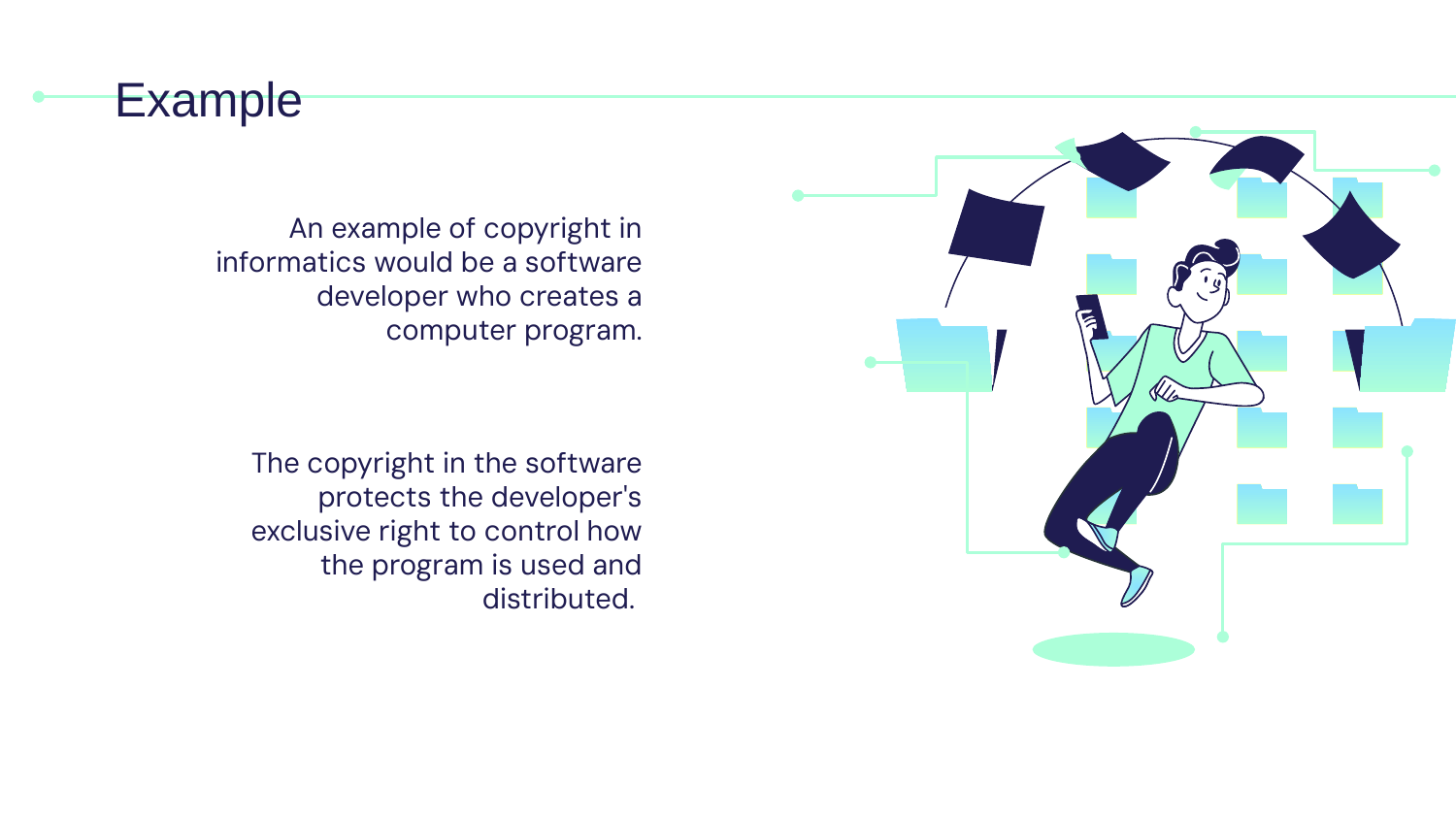

# Example

An example of copyright in informatics would be a software developer who creates a computer program.

The copyright in the software protects the developer's exclusive right to control how the program is used and distributed.